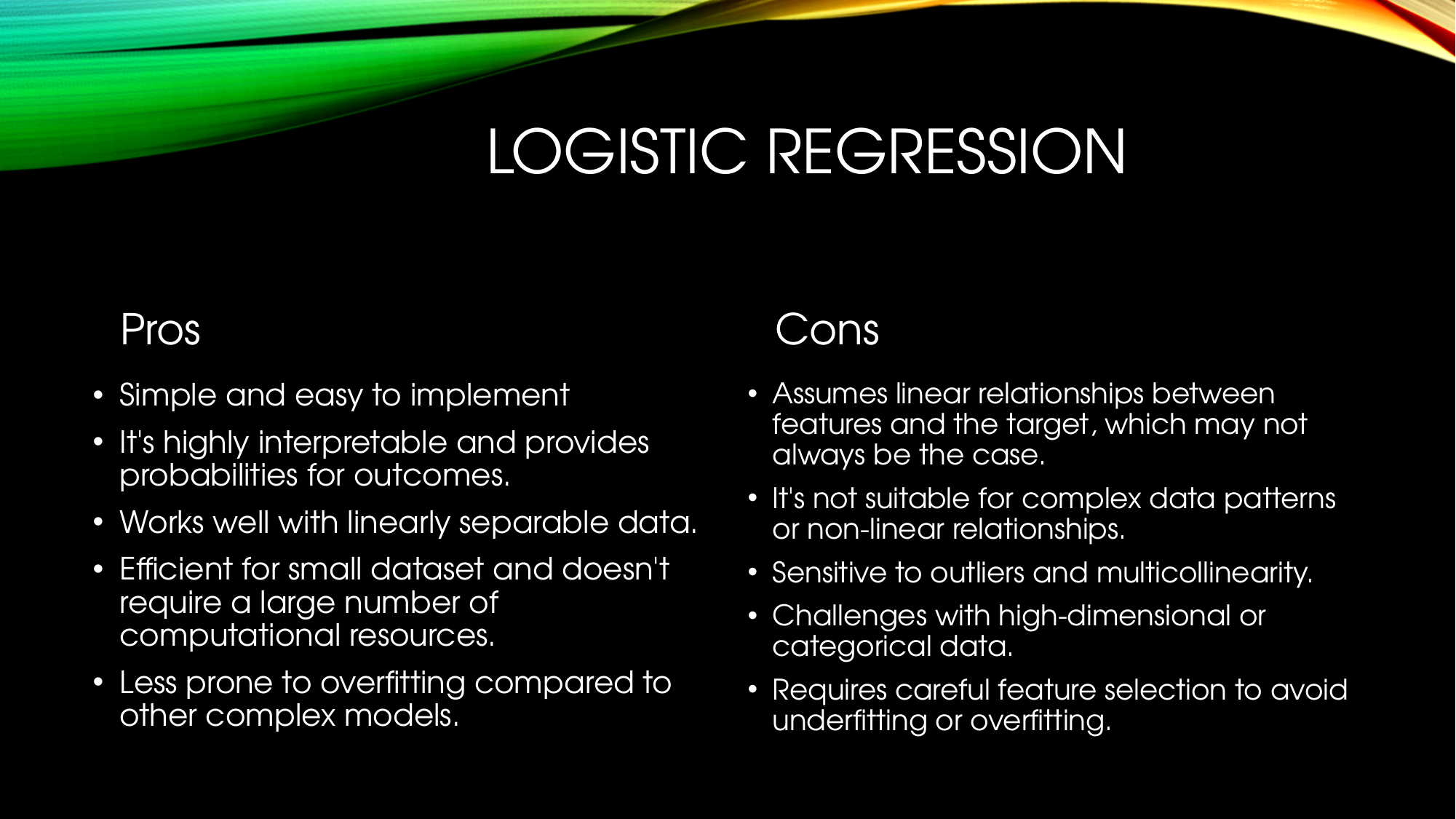

# Logistic regression
Pros
Cons
Simple and easy to implement
It's highly interpretable and provides probabilities for outcomes.
Works well with linearly separable data.
Efficient for small dataset and doesn't require a large number of computational resources.
Less prone to overfitting compared to other complex models.
Assumes linear relationships between features and the target, which may not always be the case.
It's not suitable for complex data patterns or non-linear relationships.
Sensitive to outliers and multicollinearity.
Challenges with high-dimensional or categorical data.
Requires careful feature selection to avoid underfitting or overfitting.